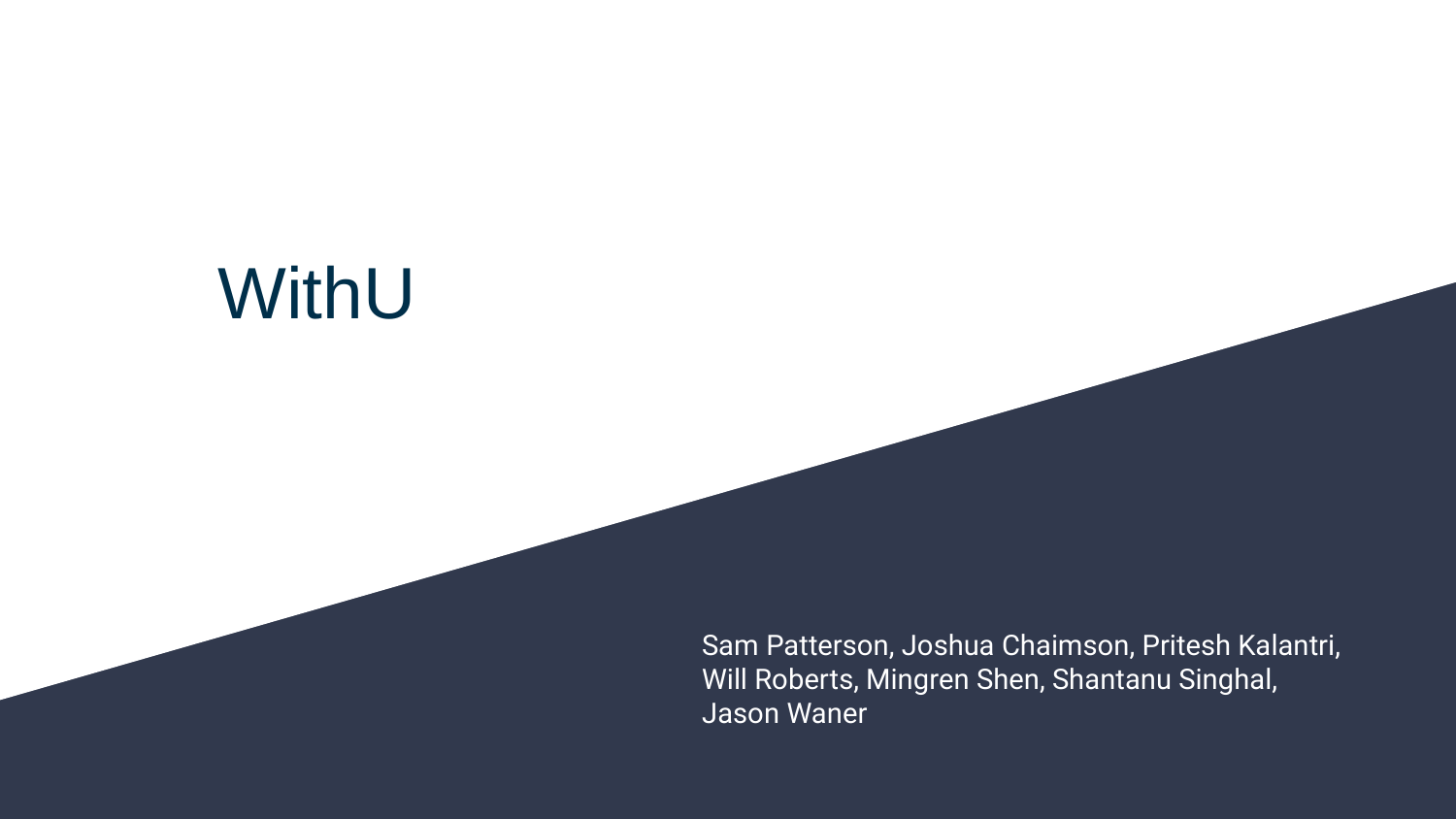

# WithU
Sam Patterson, Joshua Chaimson, Pritesh Kalantri, Will Roberts, Mingren Shen, Shantanu Singhal, Jason Waner